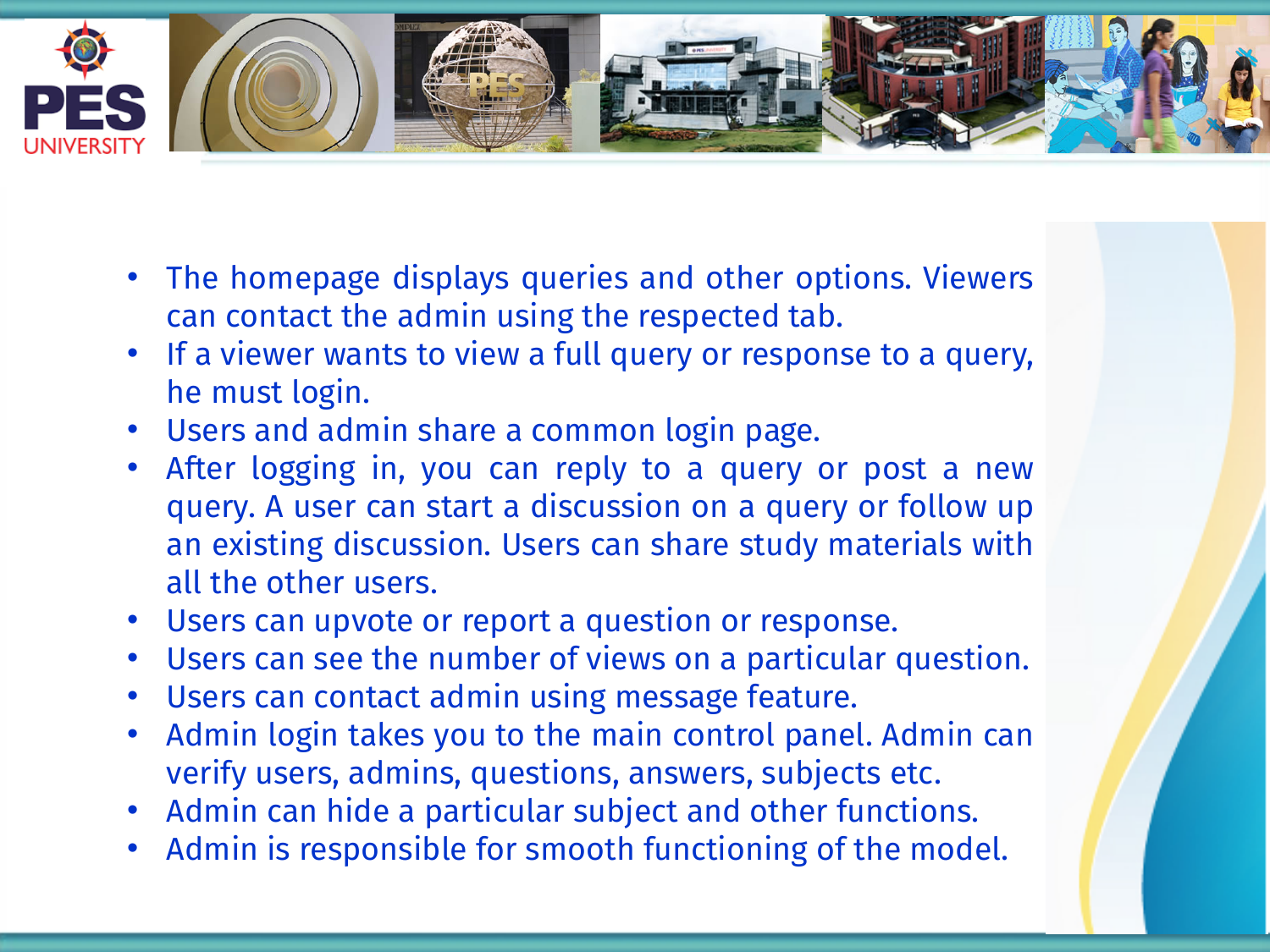

#

The homepage displays queries and other options. Viewers can contact the admin using the respected tab.
If a viewer wants to view a full query or response to a query, he must login.
Users and admin share a common login page.
After logging in, you can reply to a query or post a new query. A user can start a discussion on a query or follow up an existing discussion. Users can share study materials with all the other users.
Users can upvote or report a question or response.
Users can see the number of views on a particular question.
Users can contact admin using message feature.
Admin login takes you to the main control panel. Admin can verify users, admins, questions, answers, subjects etc.
Admin can hide a particular subject and other functions.
Admin is responsible for smooth functioning of the model.